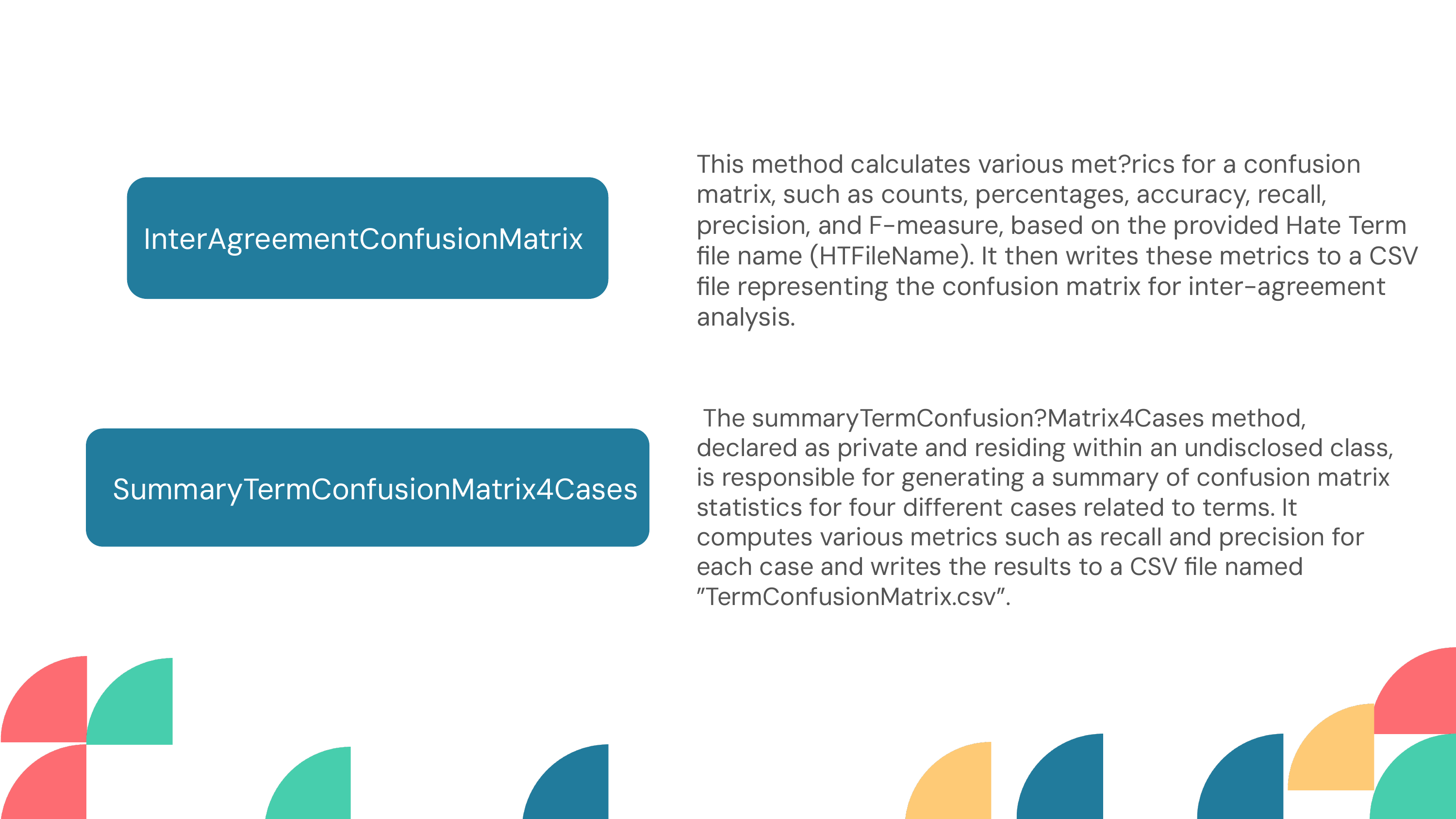

This method calculates various met?rics for a confusion matrix, such as counts, percentages, accuracy, recall, precision, and F-measure, based on the provided Hate Term file name (HTFileName). It then writes these metrics to a CSV file representing the confusion matrix for inter-agreement analysis.

InterAgreementConfusionMatrix
 The summaryTermConfusion?Matrix4Cases method, declared as private and residing within an undisclosed class, is responsible for generating a summary of confusion matrix statistics for four different cases related to terms. It computes various metrics such as recall and precision for each case and writes the results to a CSV file named ”TermConfusionMatrix.csv”.

SummaryTermConfusionMatrix4Cases